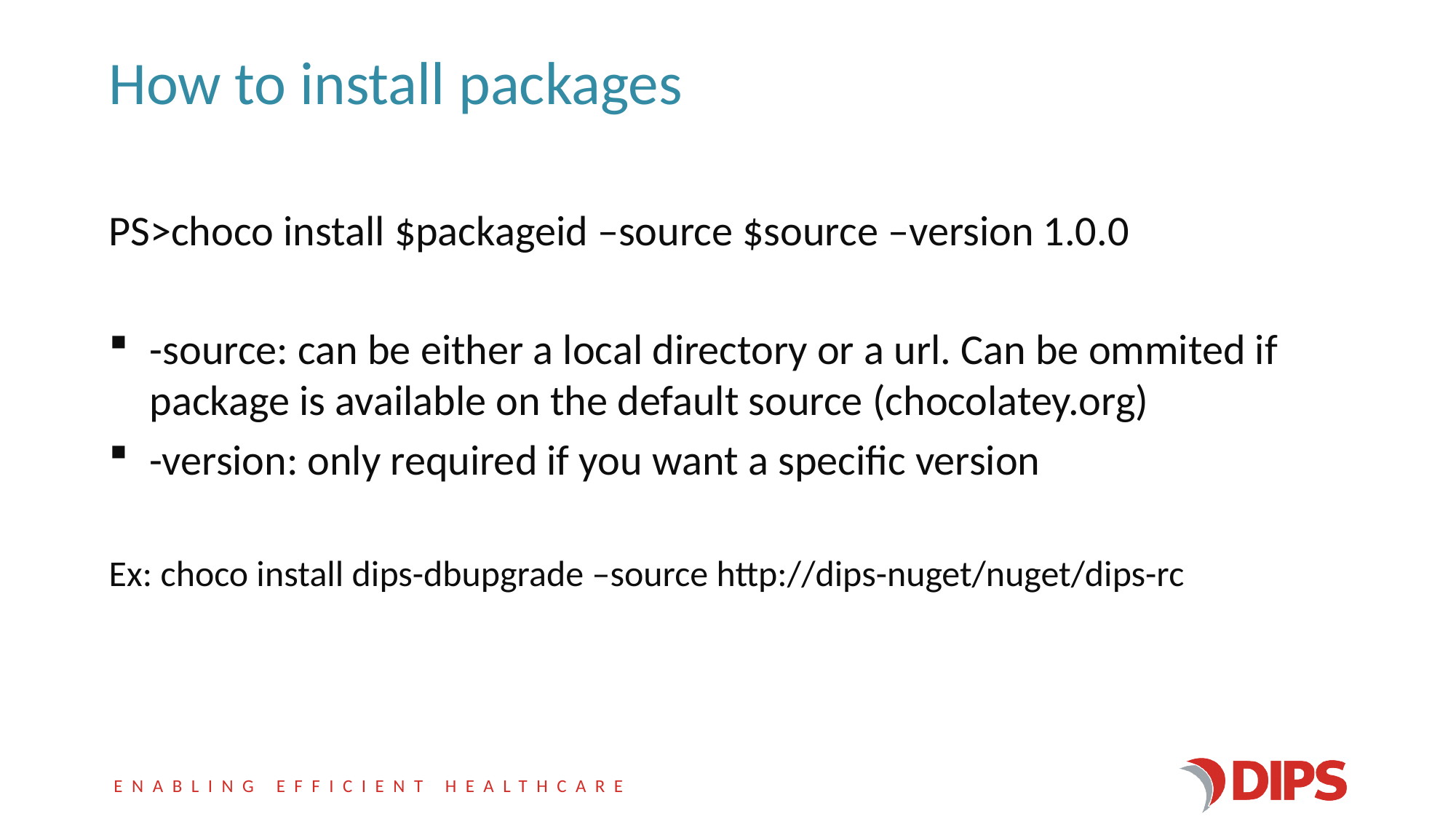

# How to install packages
PS>choco install $packageid –source $source –version 1.0.0

-source: can be either a local directory or a url. Can be ommited if package is available on the default source (chocolatey.org)
-version: only required if you want a specific version

Ex: choco install dips-dbupgrade –source http://dips-nuget/nuget/dips-rc